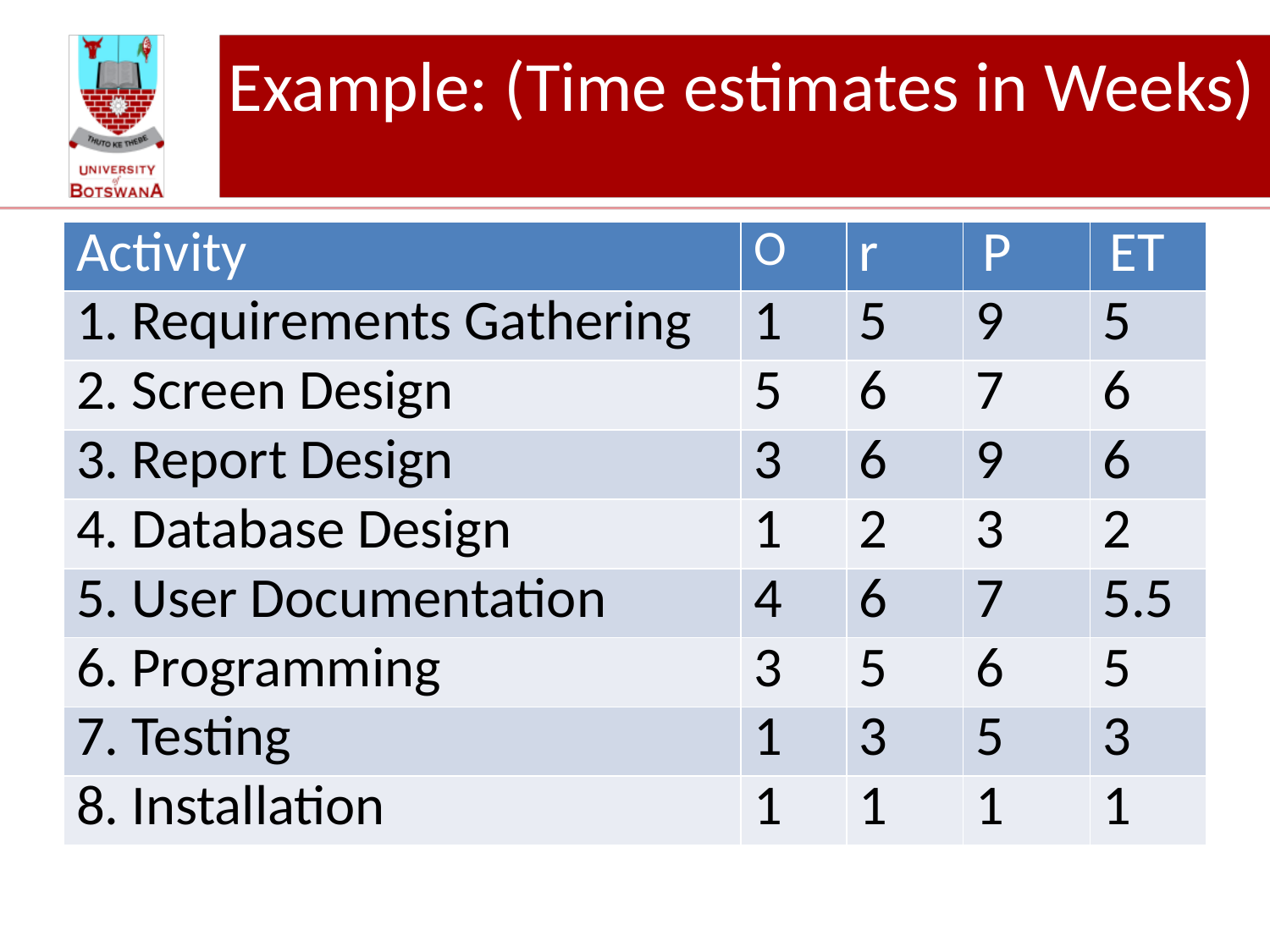

# Example: (Time estimates in Weeks)
| Activity | O | r | P | ET |
| --- | --- | --- | --- | --- |
| 1. Requirements Gathering | 1 | 5 | 9 | 5 |
| 2. Screen Design | 5 | 6 | 7 | 6 |
| 3. Report Design | 3 | 6 | 9 | 6 |
| 4. Database Design | 1 | 2 | 3 | 2 |
| 5. User Documentation | 4 | 6 | 7 | 5.5 |
| 6. Programming | 3 | 5 | 6 | 5 |
| 7. Testing | 1 | 3 | 5 | 3 |
| 8. Installation | 1 | 1 | 1 | 1 |